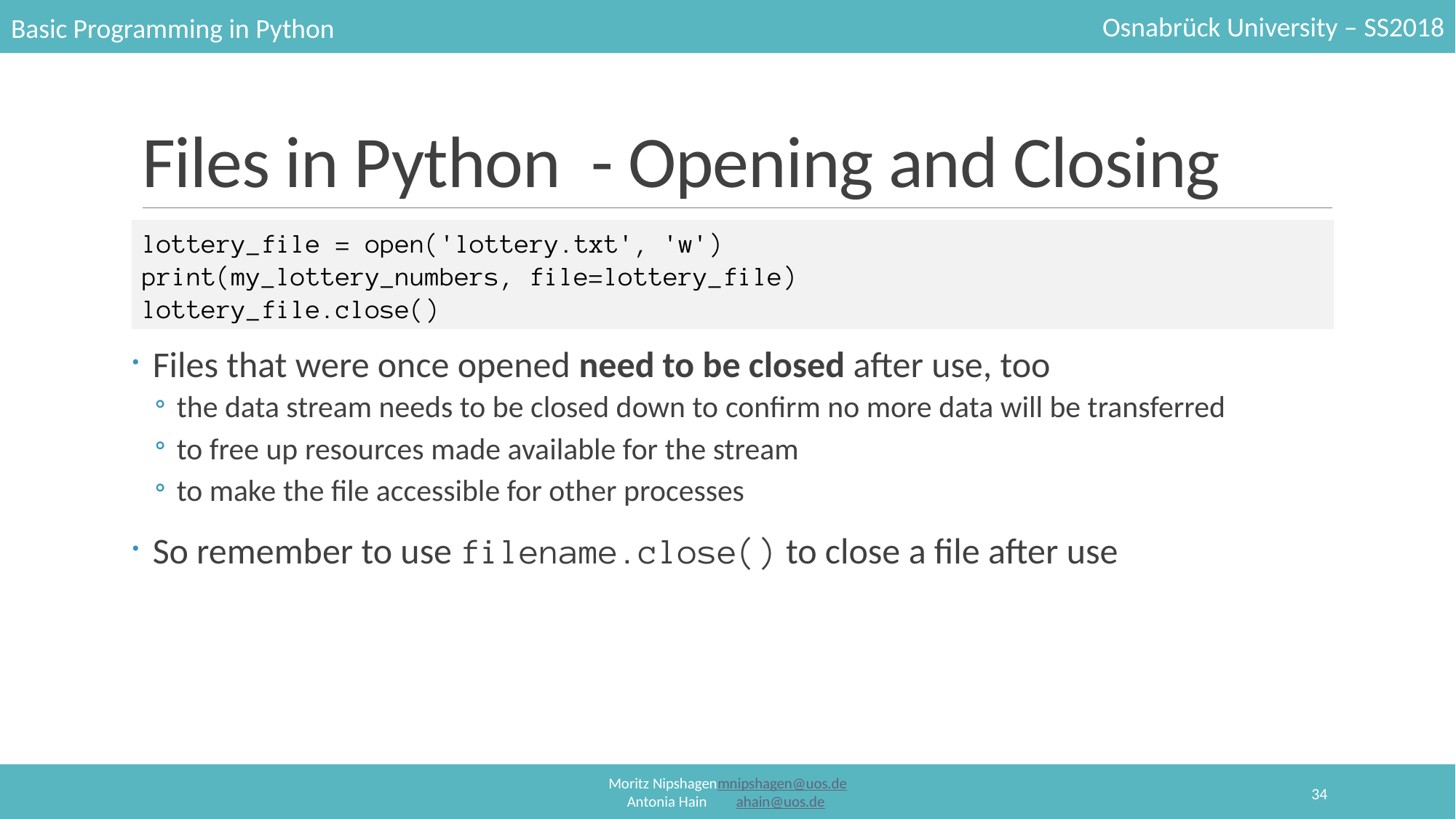

# Files in Python  - Opening and Closing
lottery_file = open('lottery.txt', 'w')
print(my_lottery_numbers, file=lottery_file)
lottery_file.close()
Files that were once opened need to be closed after use, too
the data stream needs to be closed down to confirm no more data will be transferred
to free up resources made available for the stream
to make the file accessible for other processes
So remember to use filename.close() to close a file after use
34